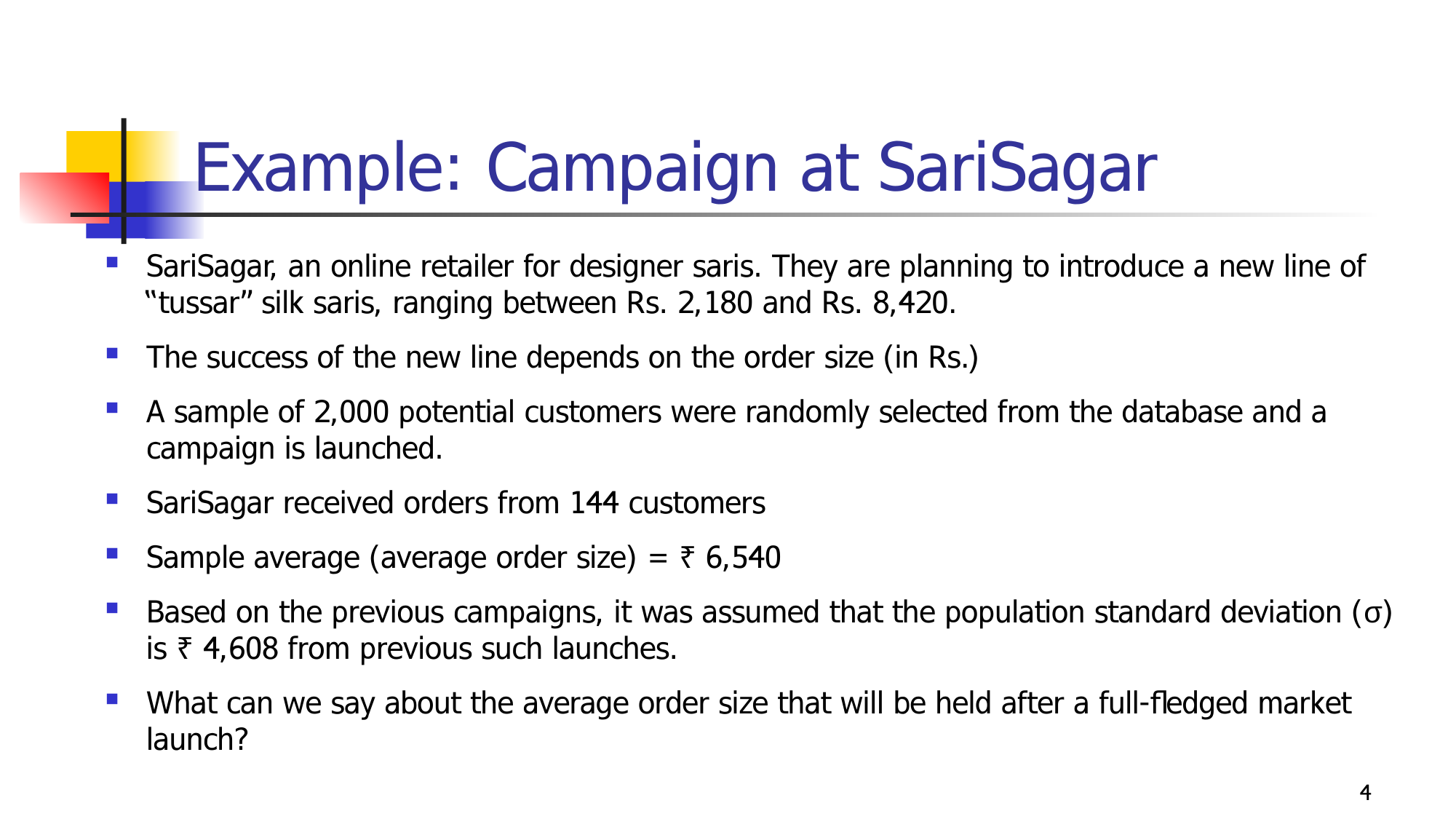

# Example: Campaign at SariSagar
SariSagar, an online retailer for designer saris. They are planning to introduce a new line of “tussar” silk saris, ranging between Rs. 2,180 and Rs. 8,420.
The success of the new line depends on the order size (in Rs.)
A sample of 2,000 potential customers were randomly selected from the database and a campaign is launched.
SariSagar received orders from 144 customers
Sample average (average order size) = ₹ 6,540
Based on the previous campaigns, it was assumed that the population standard deviation (σ) is ₹ 4,608 from previous such launches.
What can we say about the average order size that will be held after a full-fledged market launch?
4